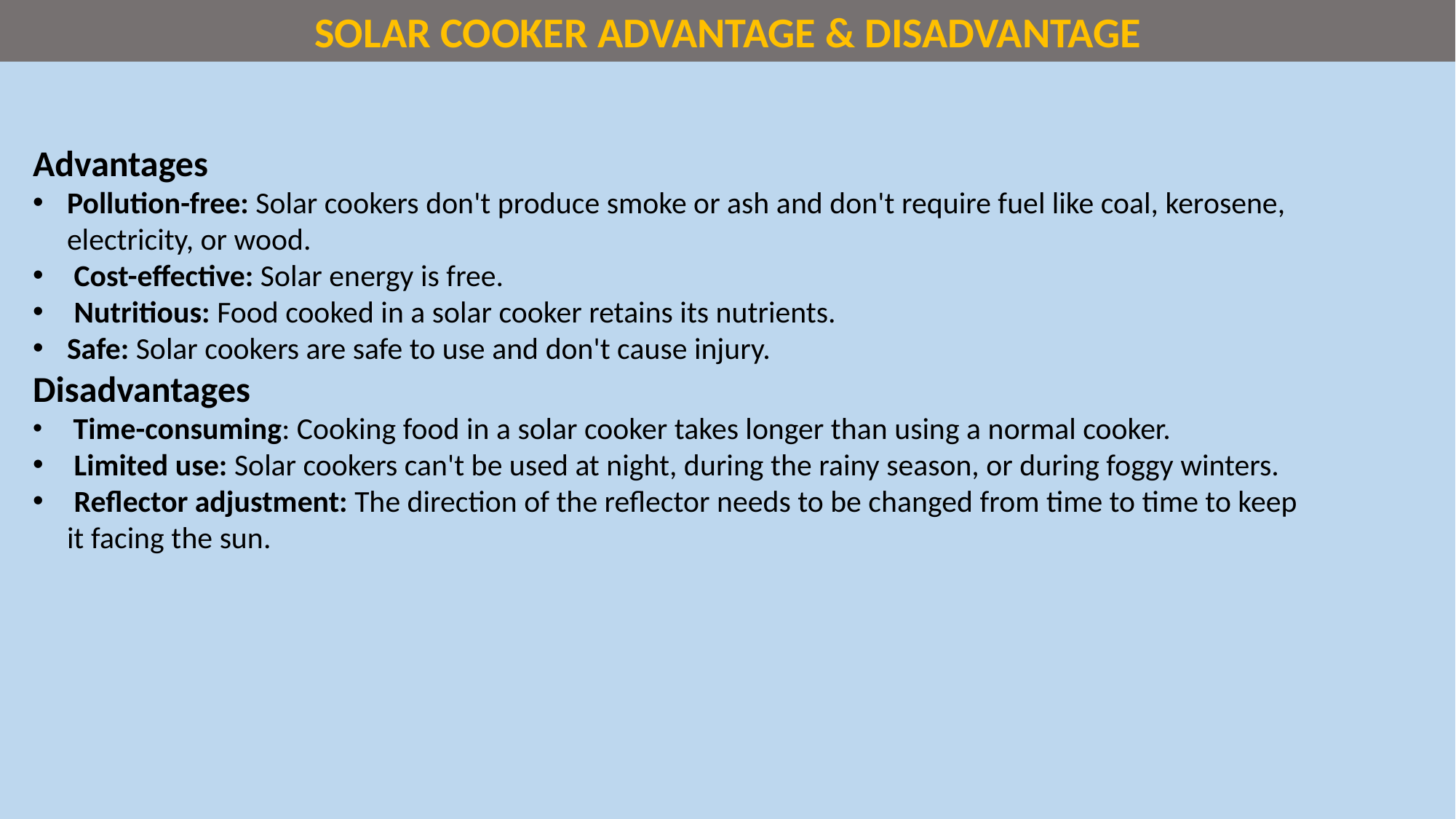

SOLAR COOKER ADVANTAGE & DISADVANTAGE
Advantages
Pollution-free: Solar cookers don't produce smoke or ash and don't require fuel like coal, kerosene, electricity, or wood.
 Cost-effective: Solar energy is free.
 Nutritious: Food cooked in a solar cooker retains its nutrients.
Safe: Solar cookers are safe to use and don't cause injury.
Disadvantages
 Time-consuming: Cooking food in a solar cooker takes longer than using a normal cooker.
 Limited use: Solar cookers can't be used at night, during the rainy season, or during foggy winters.
 Reflector adjustment: The direction of the reflector needs to be changed from time to time to keep it facing the sun.